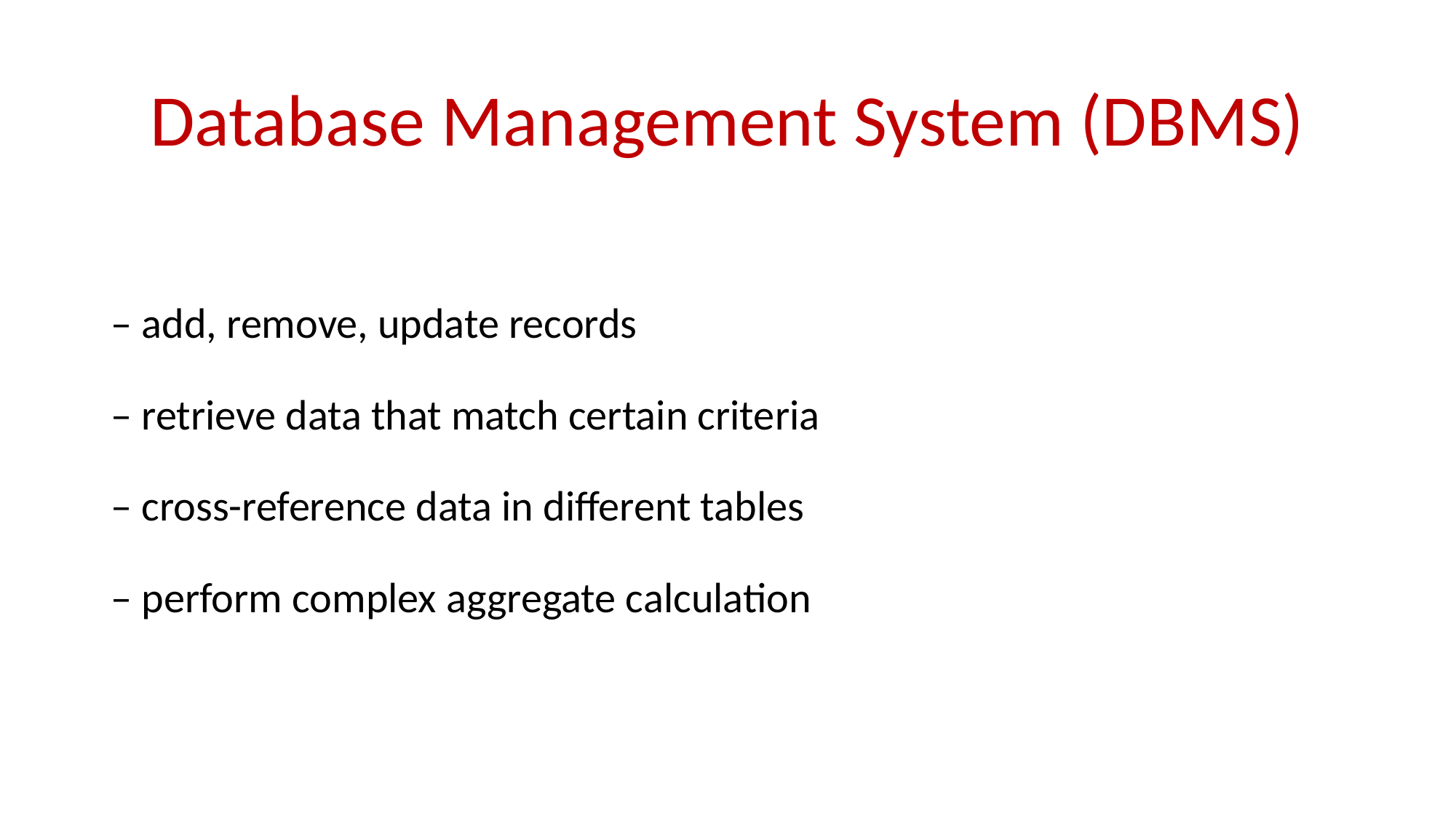

# Database Management System (DBMS)
– add, remove, update records
– retrieve data that match certain criteria
– cross-reference data in different tables
– perform complex aggregate calculation